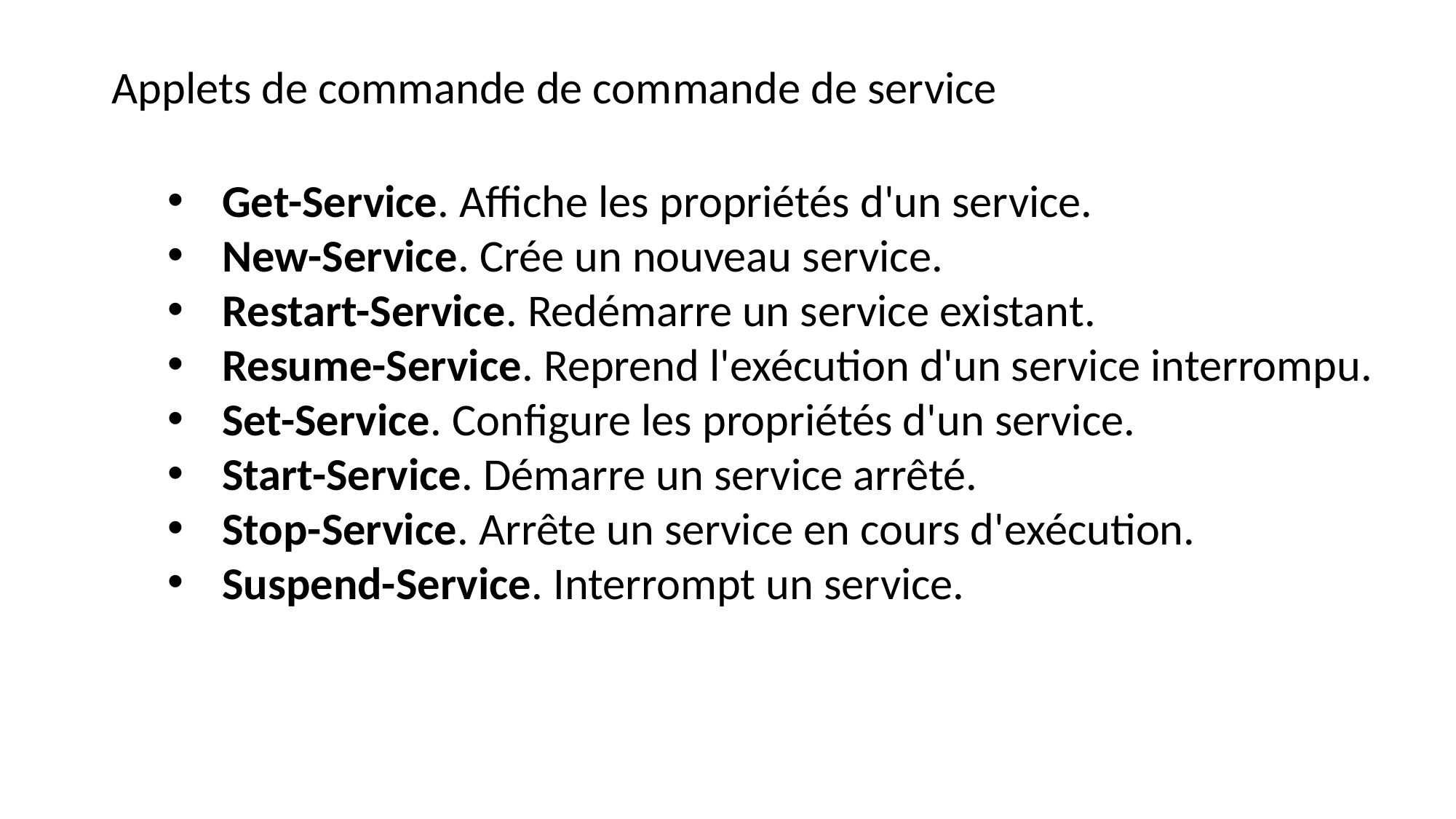

Applets de commande de commande de service
Get-Service. Affiche les propriétés d'un service.
New-Service. Crée un nouveau service.
Restart-Service. Redémarre un service existant.
Resume-Service. Reprend l'exécution d'un service interrompu.
Set-Service. Configure les propriétés d'un service.
Start-Service. Démarre un service arrêté.
Stop-Service. Arrête un service en cours d'exécution.
Suspend-Service. Interrompt un service.